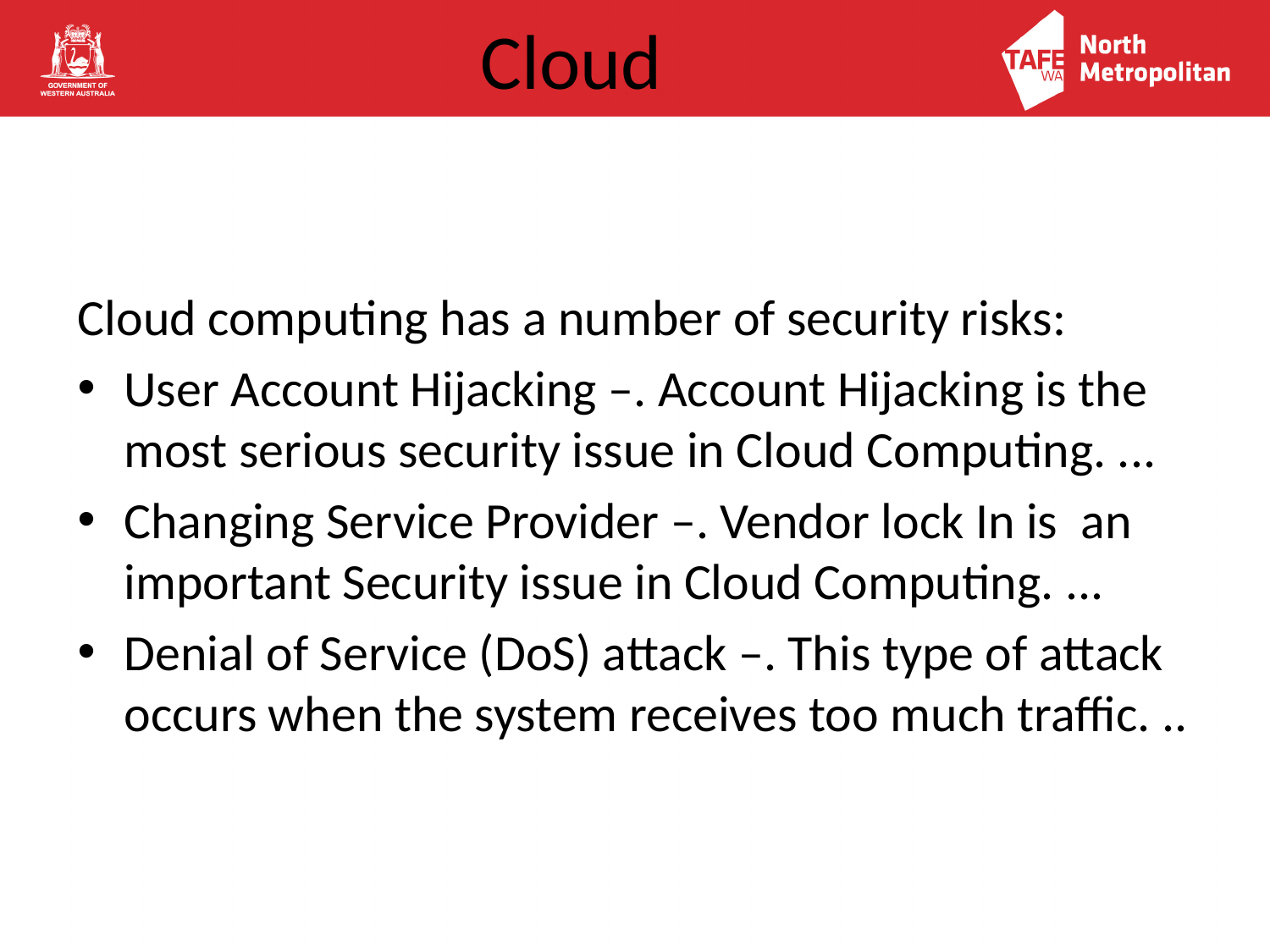

# Cloud

Cloud computing has a number of security risks:
User Account Hijacking –. Account Hijacking is the most serious security issue in Cloud Computing. ...
Changing Service Provider –. Vendor lock In is  an important Security issue in Cloud Computing. ...
Denial of Service (DoS) attack –. This type of attack occurs when the system receives too much traffic. ..